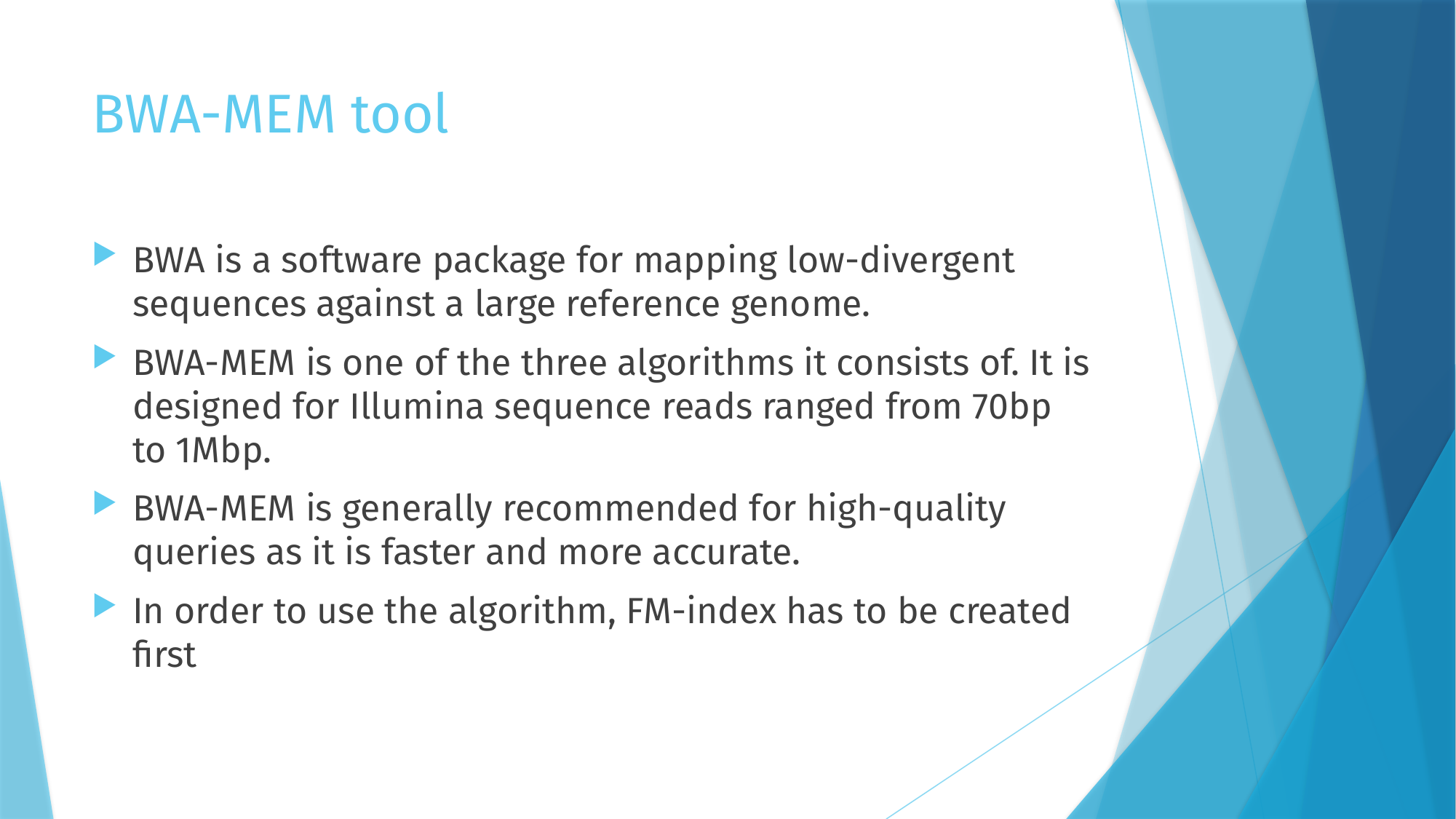

# BWA-MEM tool
BWA is a software package for mapping low-divergent sequences against a large reference genome.
BWA-MEM is one of the three algorithms it consists of. It is designed for Illumina sequence reads ranged from 70bp to 1Mbp.
BWA-MEM is generally recommended for high-quality queries as it is faster and more accurate.
In order to use the algorithm, FM-index has to be created first